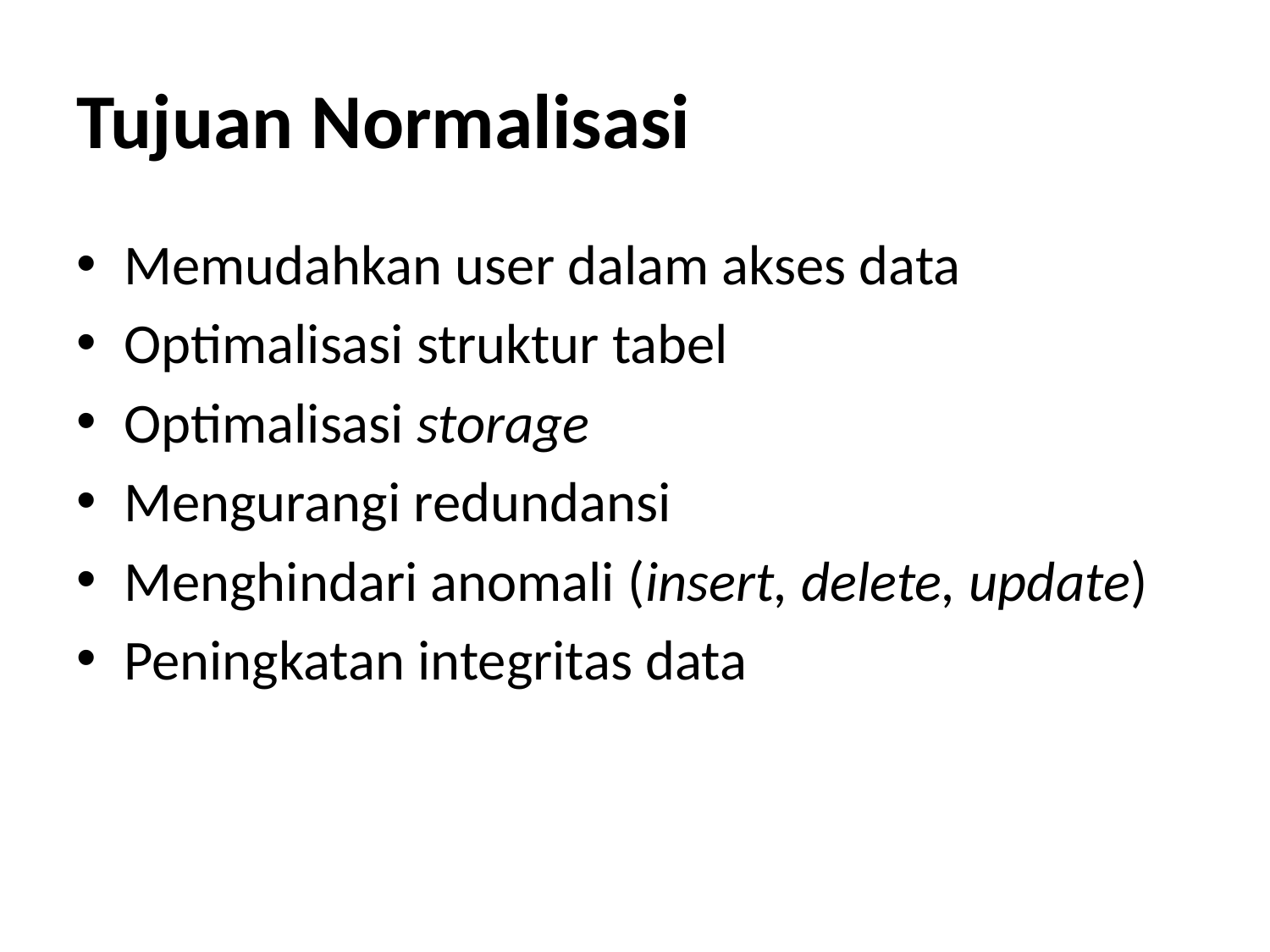

# Tujuan Normalisasi
Memudahkan user dalam akses data
Optimalisasi struktur tabel
Optimalisasi storage
Mengurangi redundansi
Menghindari anomali (insert, delete, update)
Peningkatan integritas data